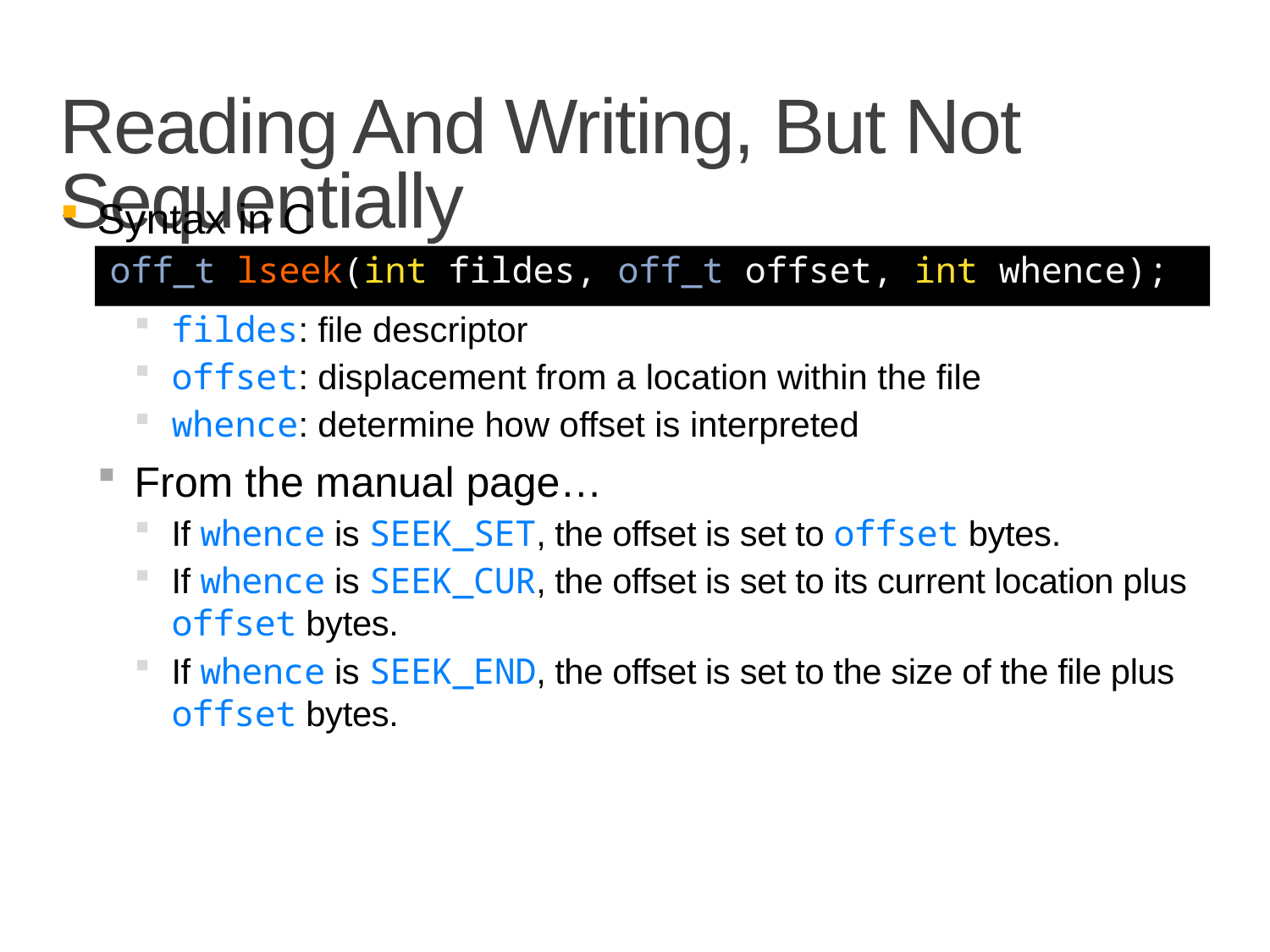

# Reading And Writing, But Not Sequentially
Syntax in C
off_t lseek(int fildes, off_t offset, int whence);
fildes: file descriptor
offset: displacement from a location within the file
whence: determine how offset is interpreted
From the manual page…
If whence is SEEK_SET, the offset is set to offset bytes.
If whence is SEEK_CUR, the offset is set to its current location plus offset bytes.
If whence is SEEK_END, the offset is set to the size of the file plus offset bytes.